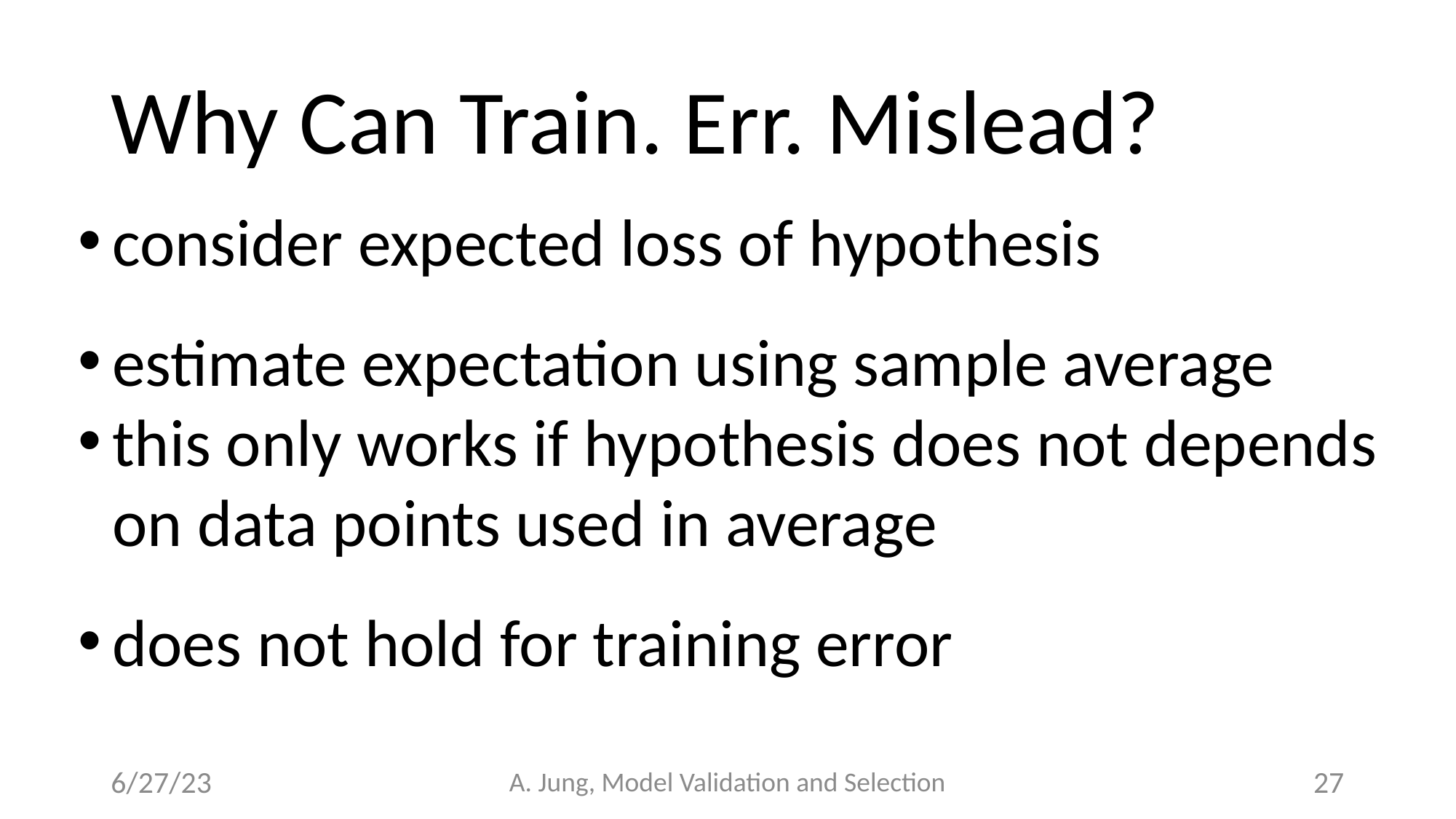

# Why Can Train. Err. Mislead?
consider expected loss of hypothesis
estimate expectation using sample average
this only works if hypothesis does not depends on data points used in average
does not hold for training error
6/27/23
A. Jung, Model Validation and Selection
27